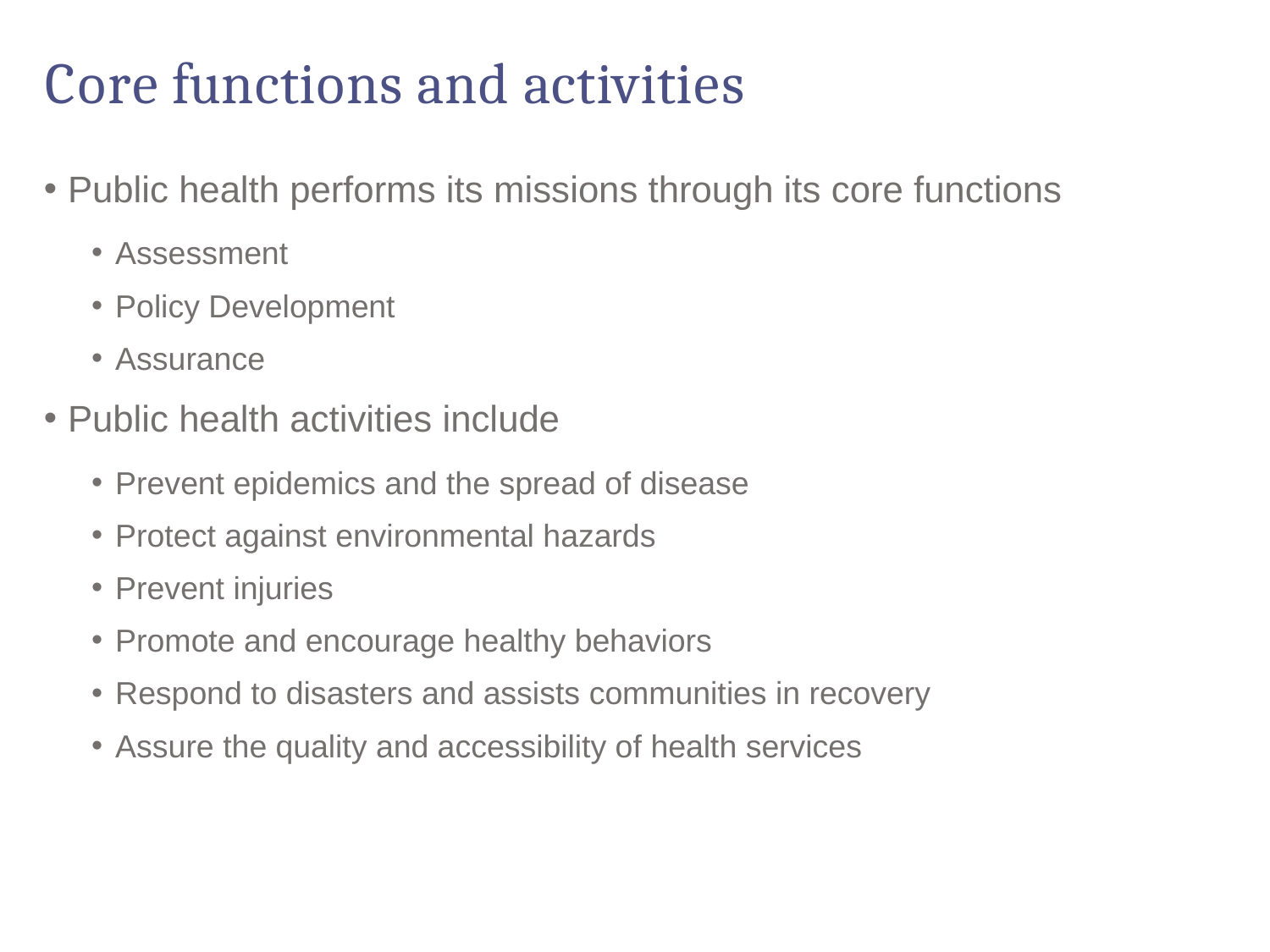

# Core functions and activities
Public health performs its missions through its core functions
Assessment
Policy Development
Assurance
Public health activities include
Prevent epidemics and the spread of disease
Protect against environmental hazards
Prevent injuries
Promote and encourage healthy behaviors
Respond to disasters and assists communities in recovery
Assure the quality and accessibility of health services